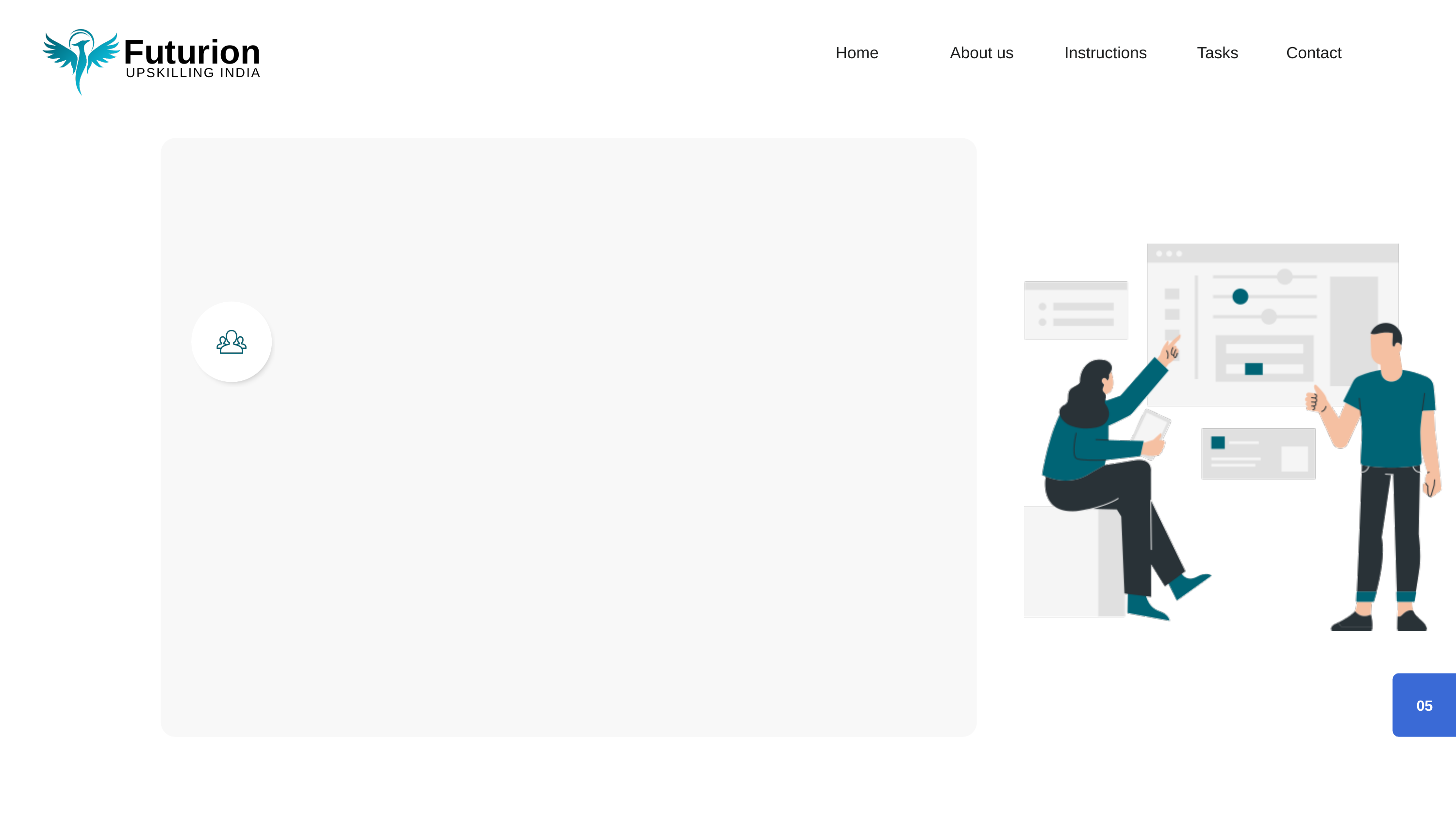

Futurion
UPSKILLING INDIA
Home
About us
Instructions
Tasks
Contact

05